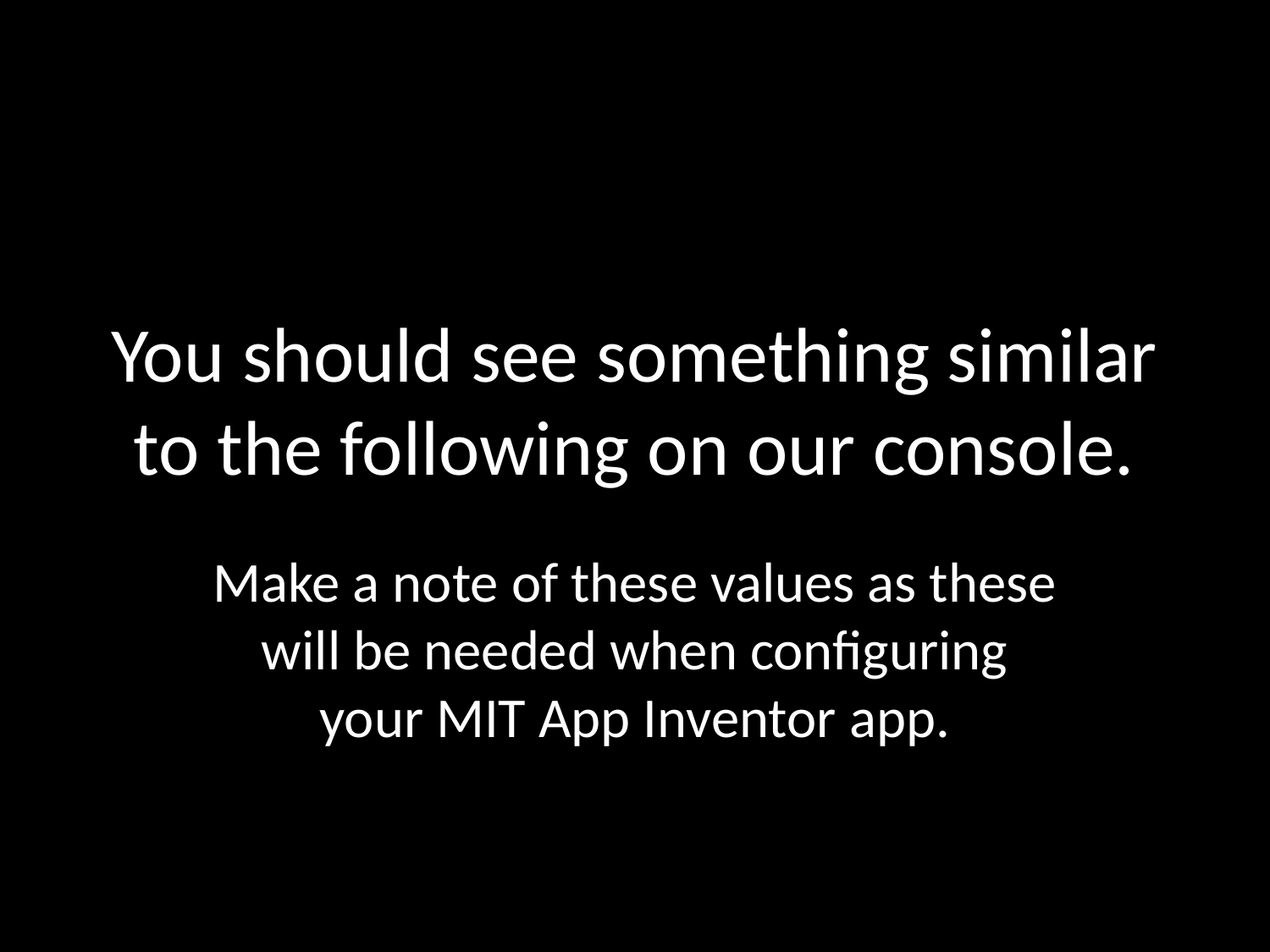

# You should see something similar to the following on our console.
Make a note of these values as these will be needed when configuring your MIT App Inventor app.